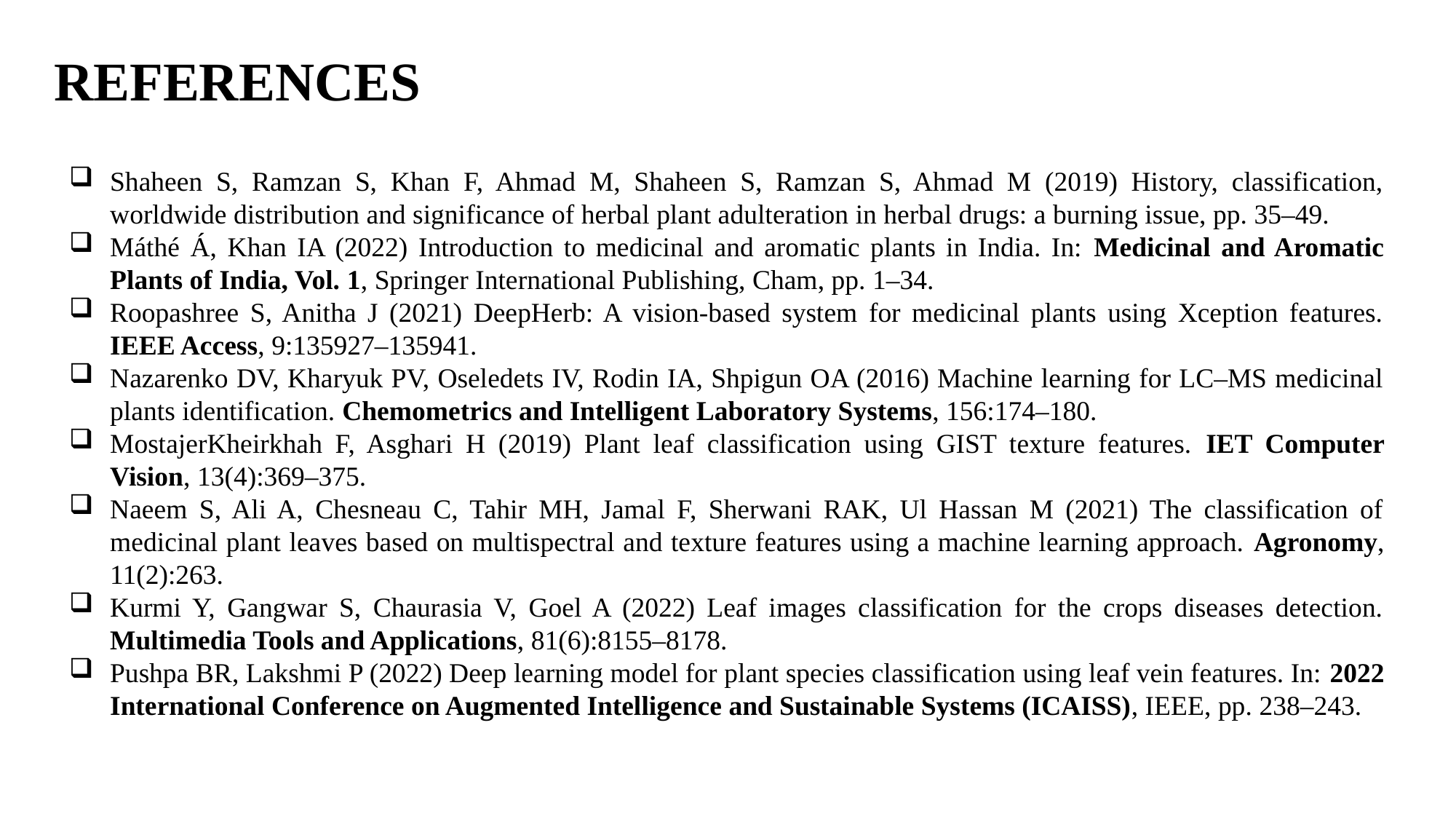

# REFERENCES
Shaheen S, Ramzan S, Khan F, Ahmad M, Shaheen S, Ramzan S, Ahmad M (2019) History, classification, worldwide distribution and significance of herbal plant adulteration in herbal drugs: a burning issue, pp. 35–49.
Máthé Á, Khan IA (2022) Introduction to medicinal and aromatic plants in India. In: Medicinal and Aromatic Plants of India, Vol. 1, Springer International Publishing, Cham, pp. 1–34.
Roopashree S, Anitha J (2021) DeepHerb: A vision-based system for medicinal plants using Xception features. IEEE Access, 9:135927–135941.
Nazarenko DV, Kharyuk PV, Oseledets IV, Rodin IA, Shpigun OA (2016) Machine learning for LC–MS medicinal plants identification. Chemometrics and Intelligent Laboratory Systems, 156:174–180.
MostajerKheirkhah F, Asghari H (2019) Plant leaf classification using GIST texture features. IET Computer Vision, 13(4):369–375.
Naeem S, Ali A, Chesneau C, Tahir MH, Jamal F, Sherwani RAK, Ul Hassan M (2021) The classification of medicinal plant leaves based on multispectral and texture features using a machine learning approach. Agronomy, 11(2):263.
Kurmi Y, Gangwar S, Chaurasia V, Goel A (2022) Leaf images classification for the crops diseases detection. Multimedia Tools and Applications, 81(6):8155–8178.
Pushpa BR, Lakshmi P (2022) Deep learning model for plant species classification using leaf vein features. In: 2022 International Conference on Augmented Intelligence and Sustainable Systems (ICAISS), IEEE, pp. 238–243.